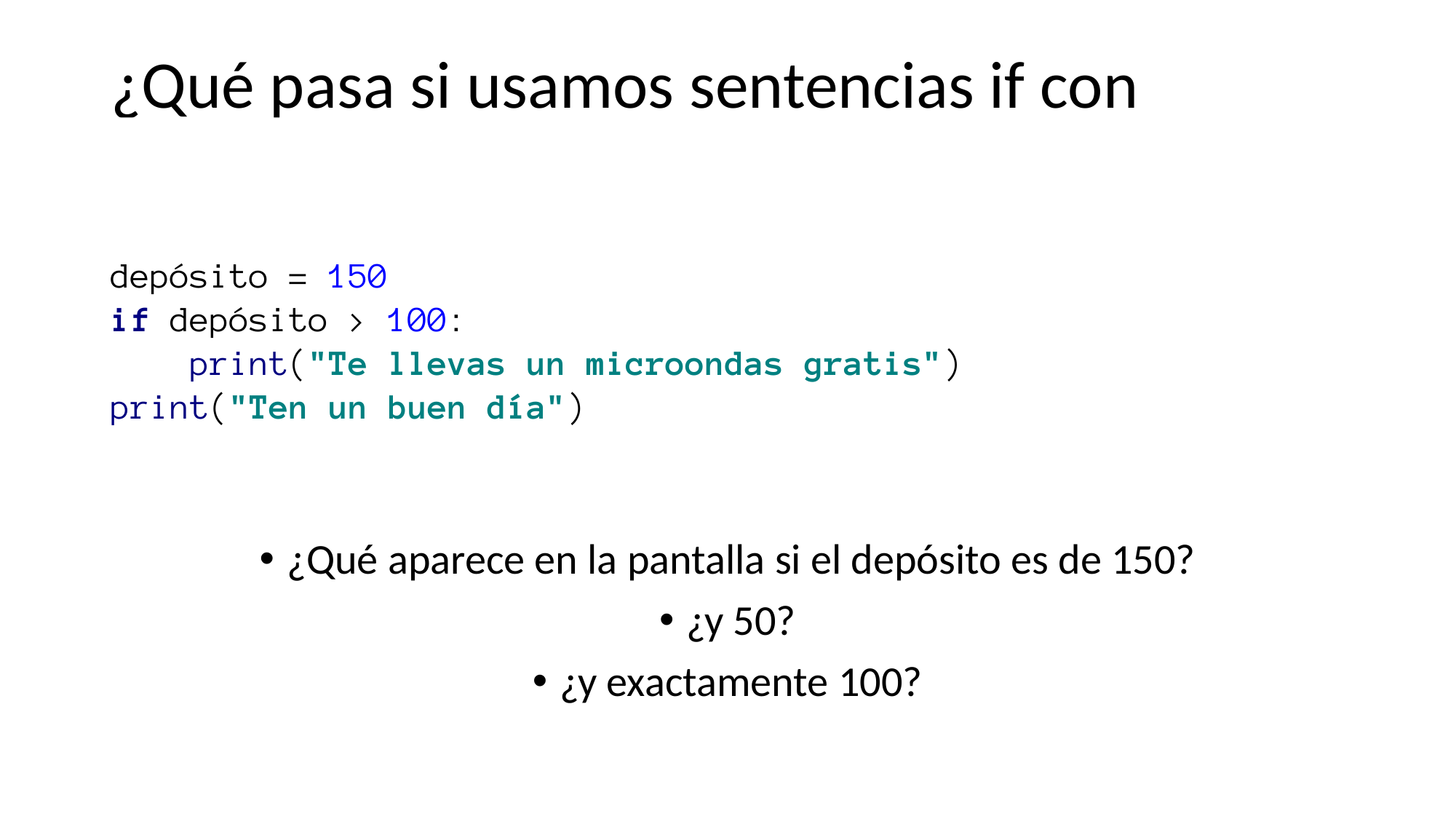

# ¿Qué pasa si usamos sentencias if con números?
depósito = 150
if depósito > 100:
    print("Te llevas un microondas gratis")
print("Ten un buen día")
¿Qué aparece en la pantalla si el depósito es de 150?
¿y 50?
¿y exactamente 100?